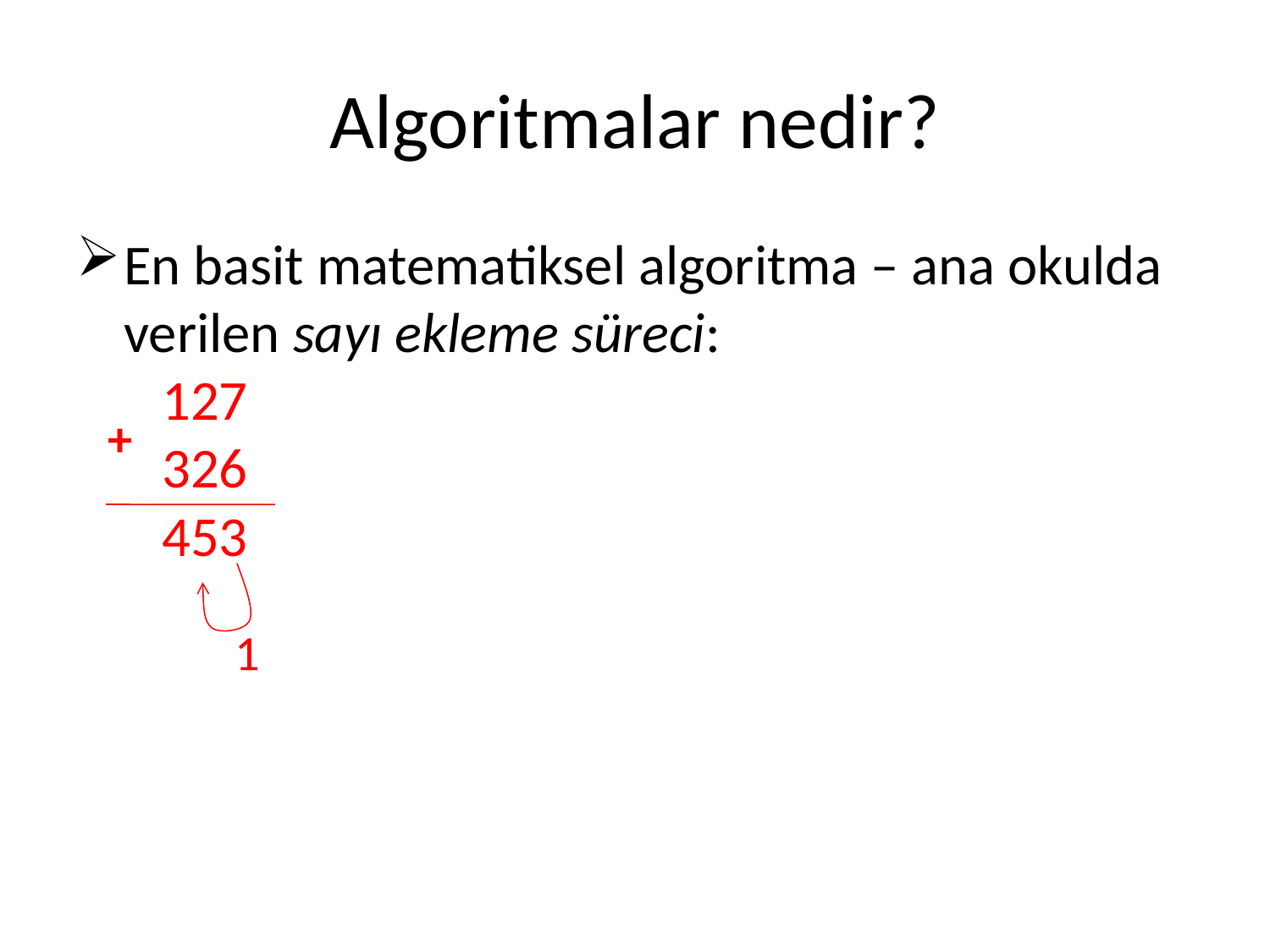

# Algoritmalar nedir?
En basit matematiksel algoritma – ana okulda verilen sayı ekleme süreci:
   127
   326
   453

+

1